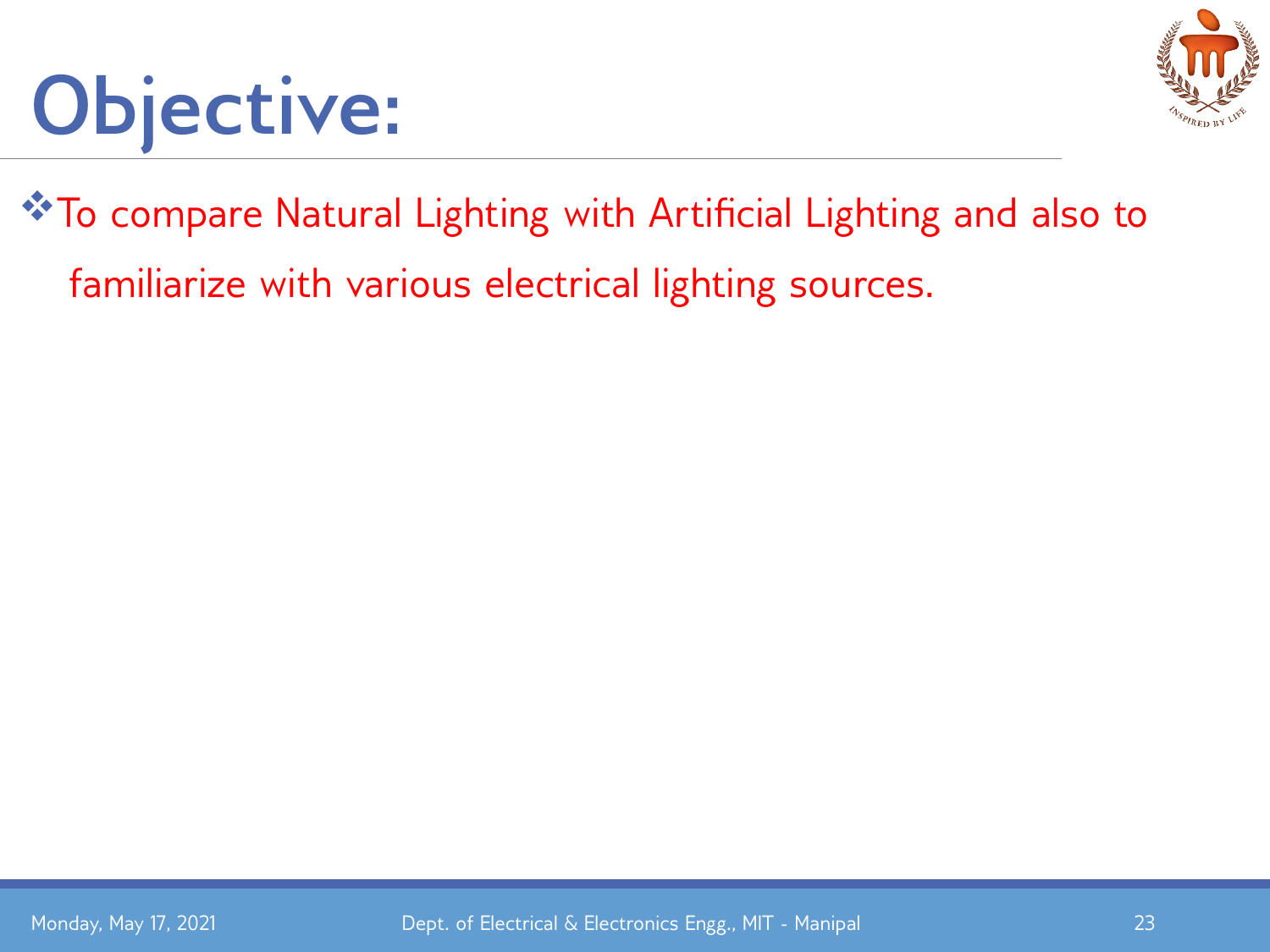

# Objective:
To compare Natural Lighting with Artificial Lighting and also to
    familiarize with various electrical lighting sources.
Monday, May 17, 2021
Dept. of Electrical & Electronics Engg., MIT - Manipal
23